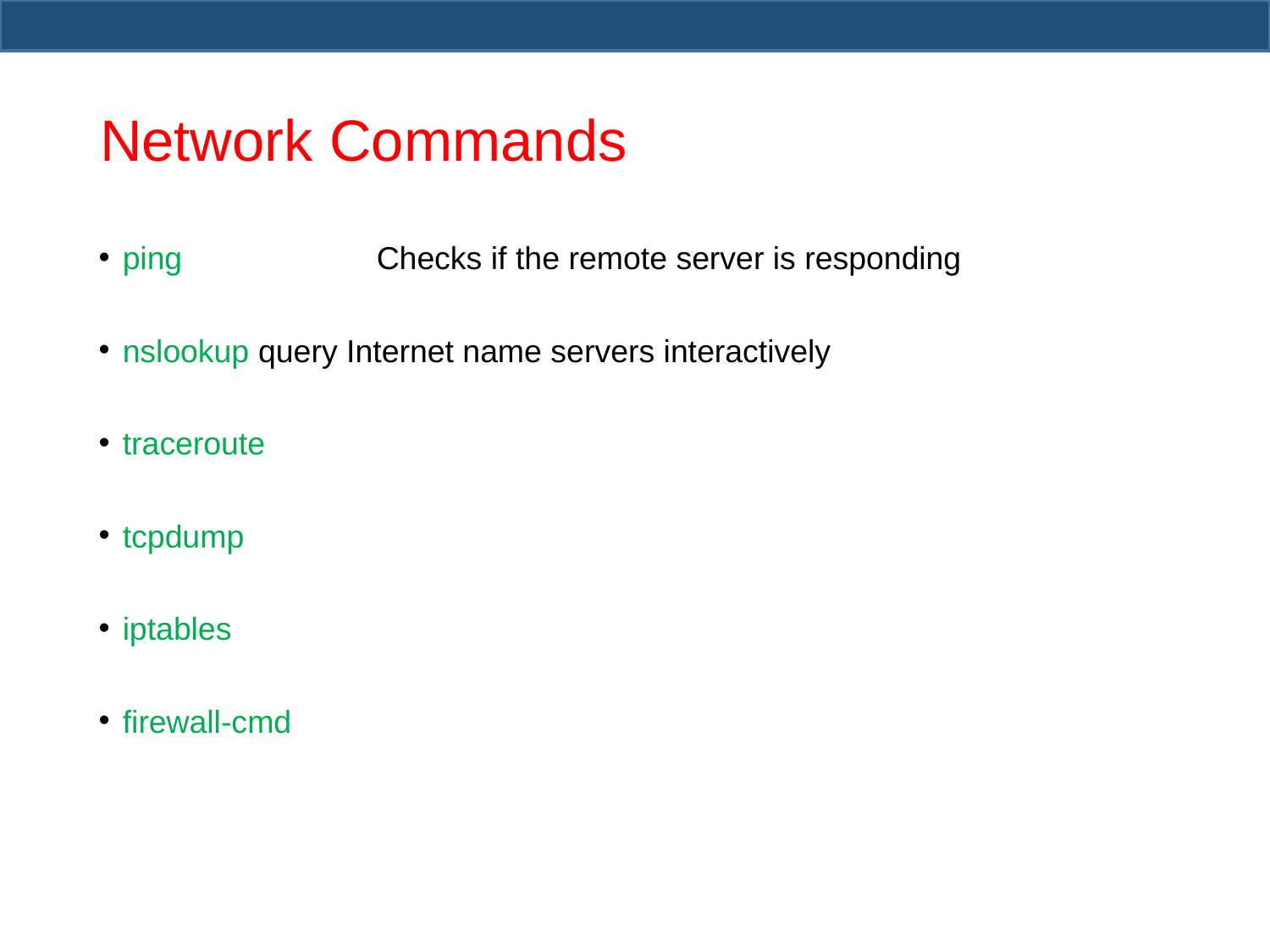

# Network Commands
ping		Checks if the remote server is responding

nslookup	 query Internet name servers interactively

traceroute

tcpdump

iptables

firewall-cmd